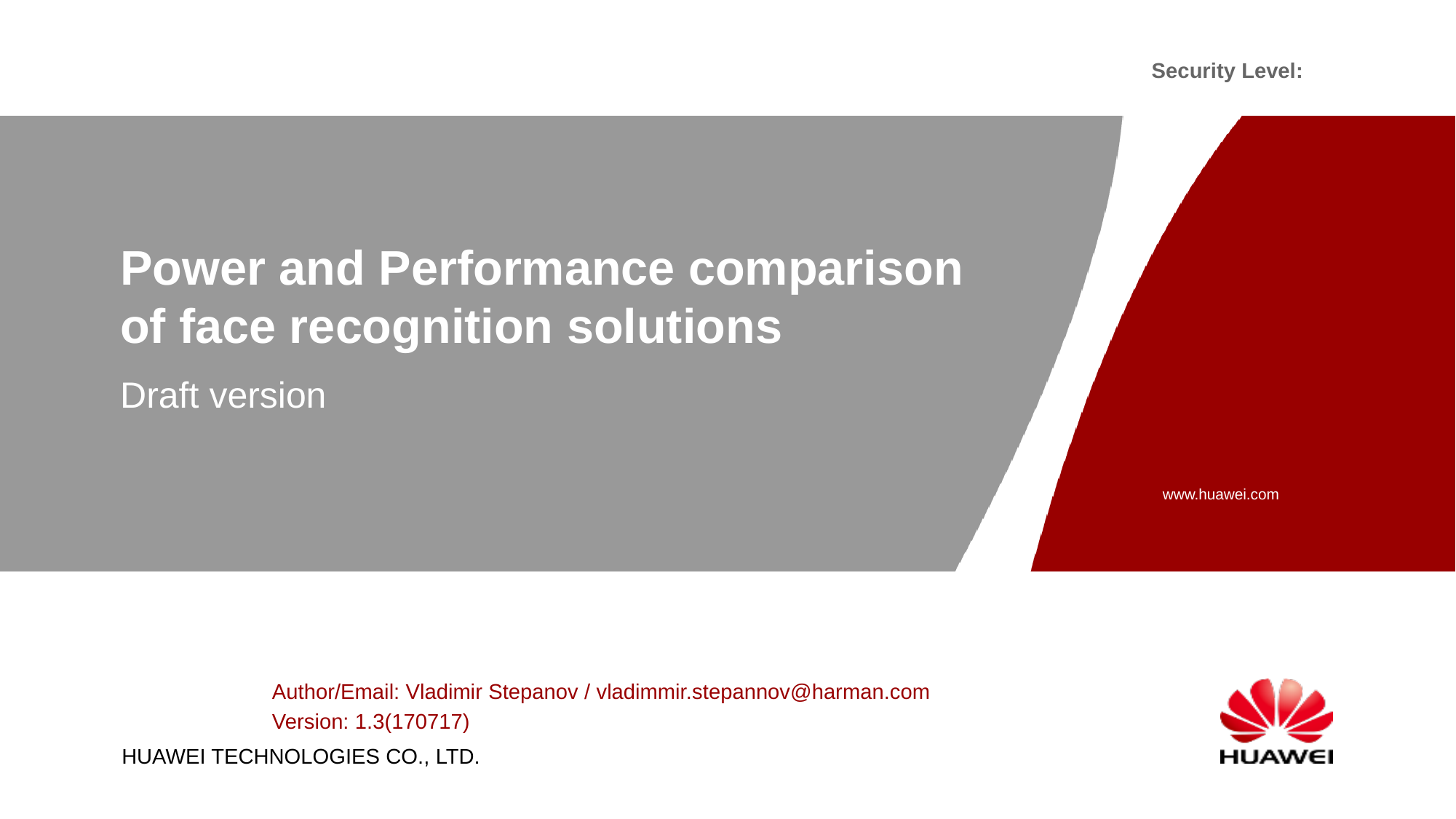

# Power and Performance comparison of face recognition solutions
Draft version
Author/Email: Vladimir Stepanov / vladimmir.stepannov@harman.com
Version: 1.3(170717)